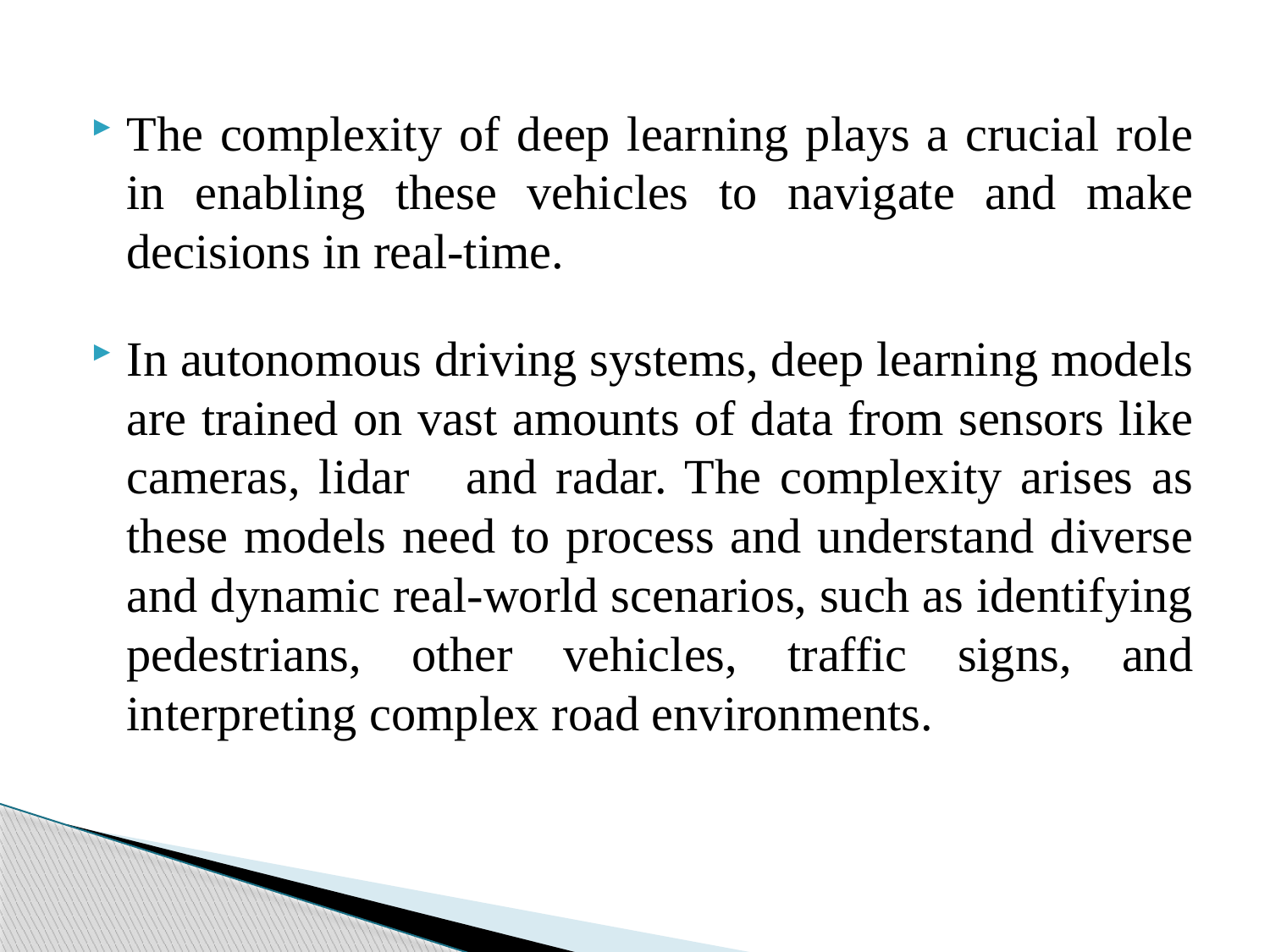

The complexity of deep learning plays a crucial role in enabling these vehicles to navigate and make decisions in real-time.

In autonomous driving systems, deep learning models are trained on vast amounts of data from sensors like cameras, lidar   and radar. The complexity arises as these models need to process and understand diverse and dynamic real-world scenarios, such as identifying pedestrians, other vehicles, traffic signs, and interpreting complex road environments.